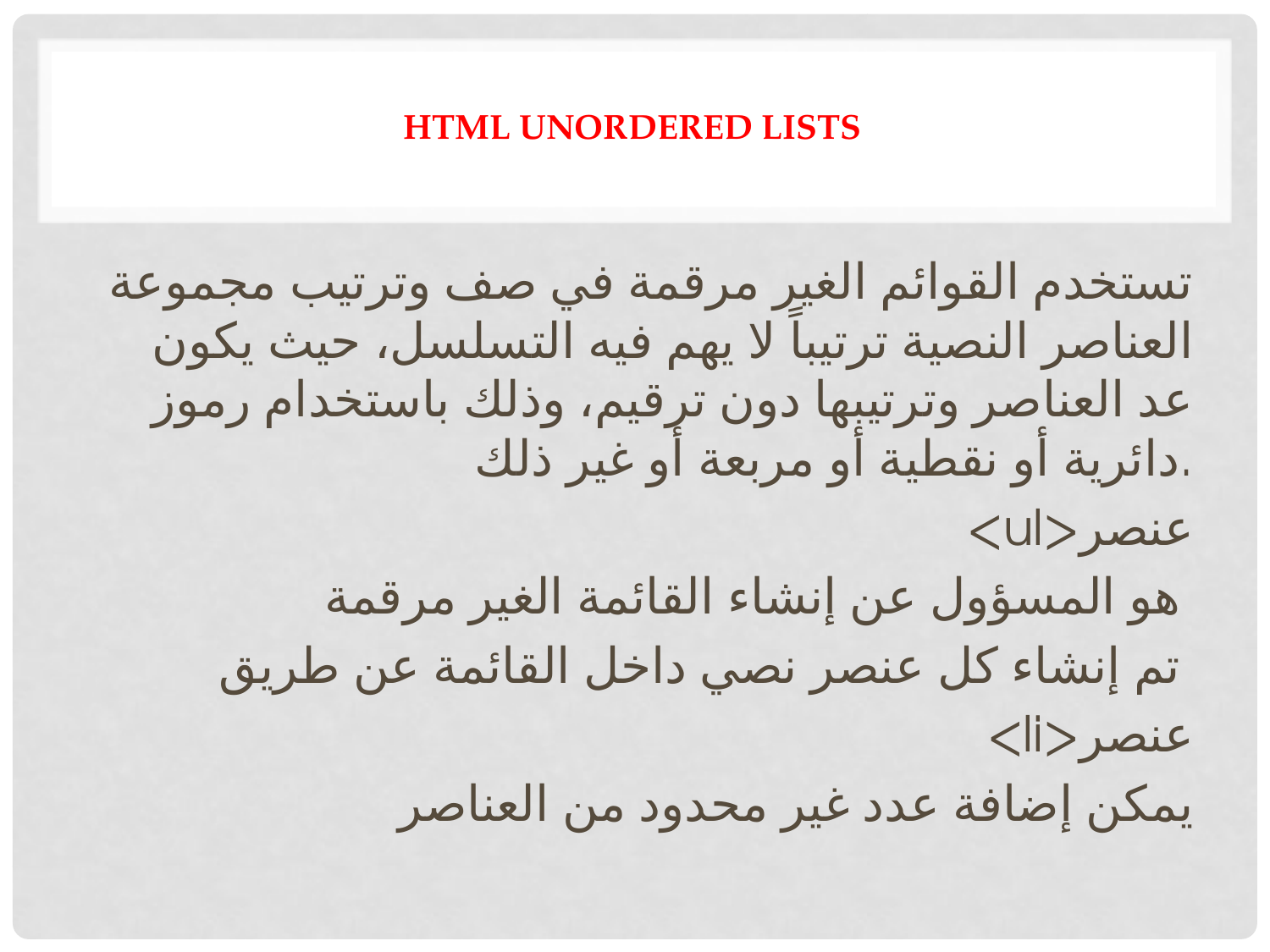

# HTML unordered lists
تستخدم القوائم الغير مرقمة في صف وترتيب مجموعة العناصر النصية ترتيباً لا يهم فيه التسلسل، حيث يكون عد العناصر وترتيبها دون ترقيم، وذلك باستخدام رموز دائرية أو نقطية أو مربعة أو غير ذلك.
<ul>عنصر
هو المسؤول عن إنشاء القائمة الغير مرقمة
تم إنشاء كل عنصر نصي داخل القائمة عن طريق
<li>عنصر
يمكن إضافة عدد غير محدود من العناصر